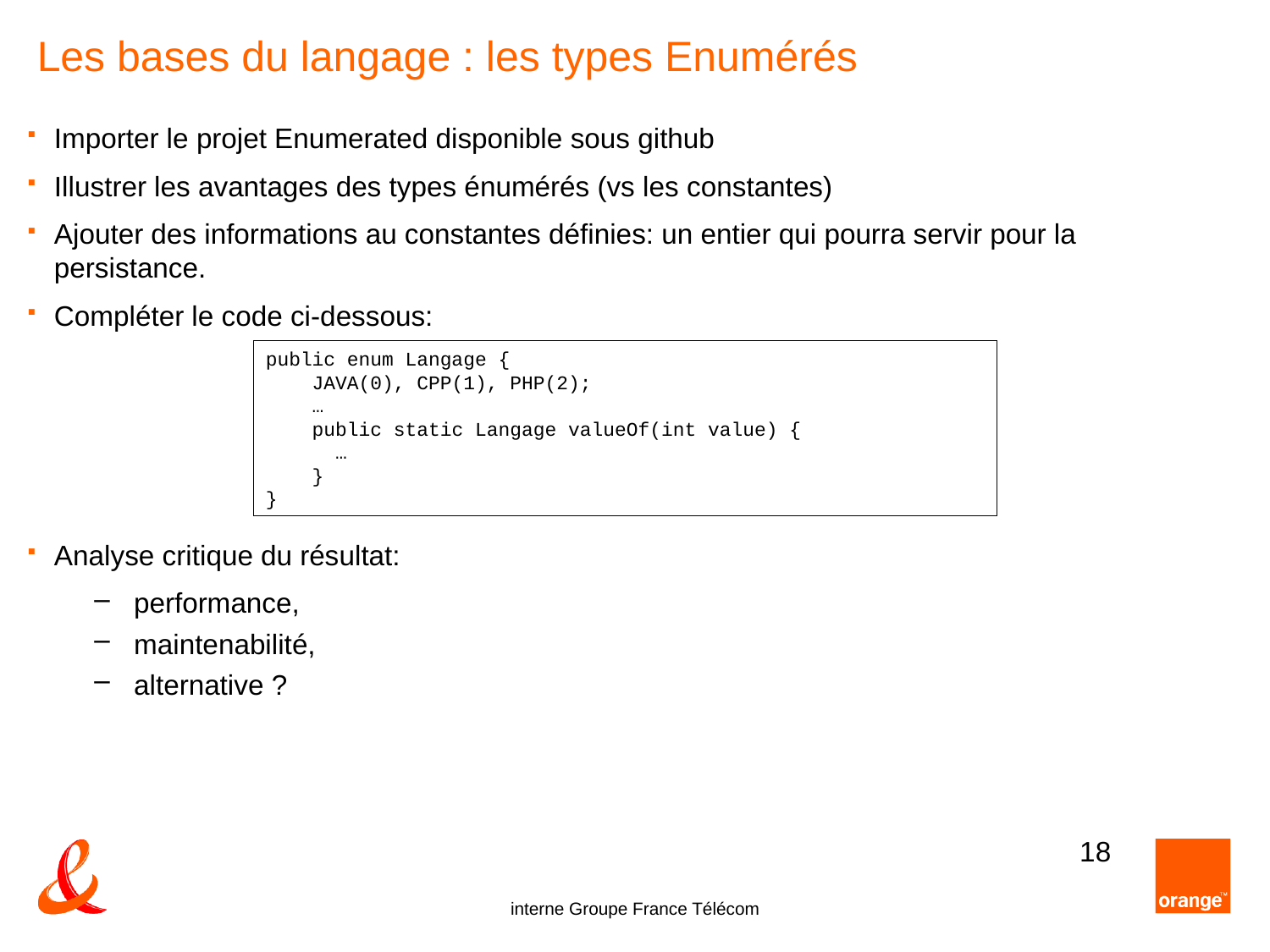

# Les bases du langage : les types Enumérés
Importer le projet Enumerated disponible sous github
Illustrer les avantages des types énumérés (vs les constantes)
Ajouter des informations au constantes définies: un entier qui pourra servir pour la persistance.
Compléter le code ci-dessous:

Analyse critique du résultat:
performance,
maintenabilité,
alternative ?

public enum Langage {
    JAVA(0), CPP(1), PHP(2);
    …
    public static Langage valueOf(int value) {
      …
    }
}
18